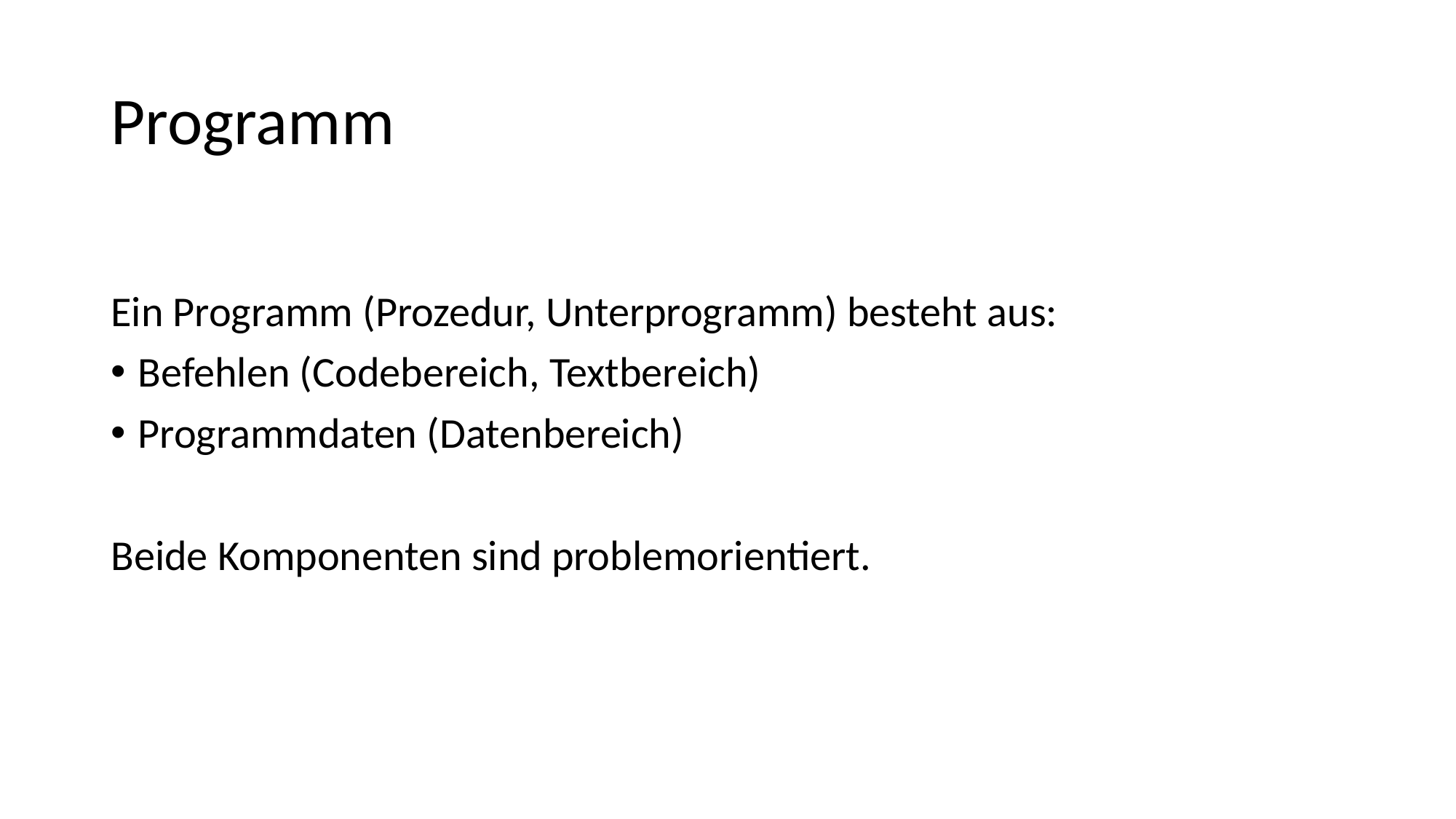

# Programm

Ein Programm (Prozedur, Unterprogramm) besteht aus:
Befehlen (Codebereich, Textbereich)
Programmdaten (Datenbereich)

Beide Komponenten sind problemorientiert.